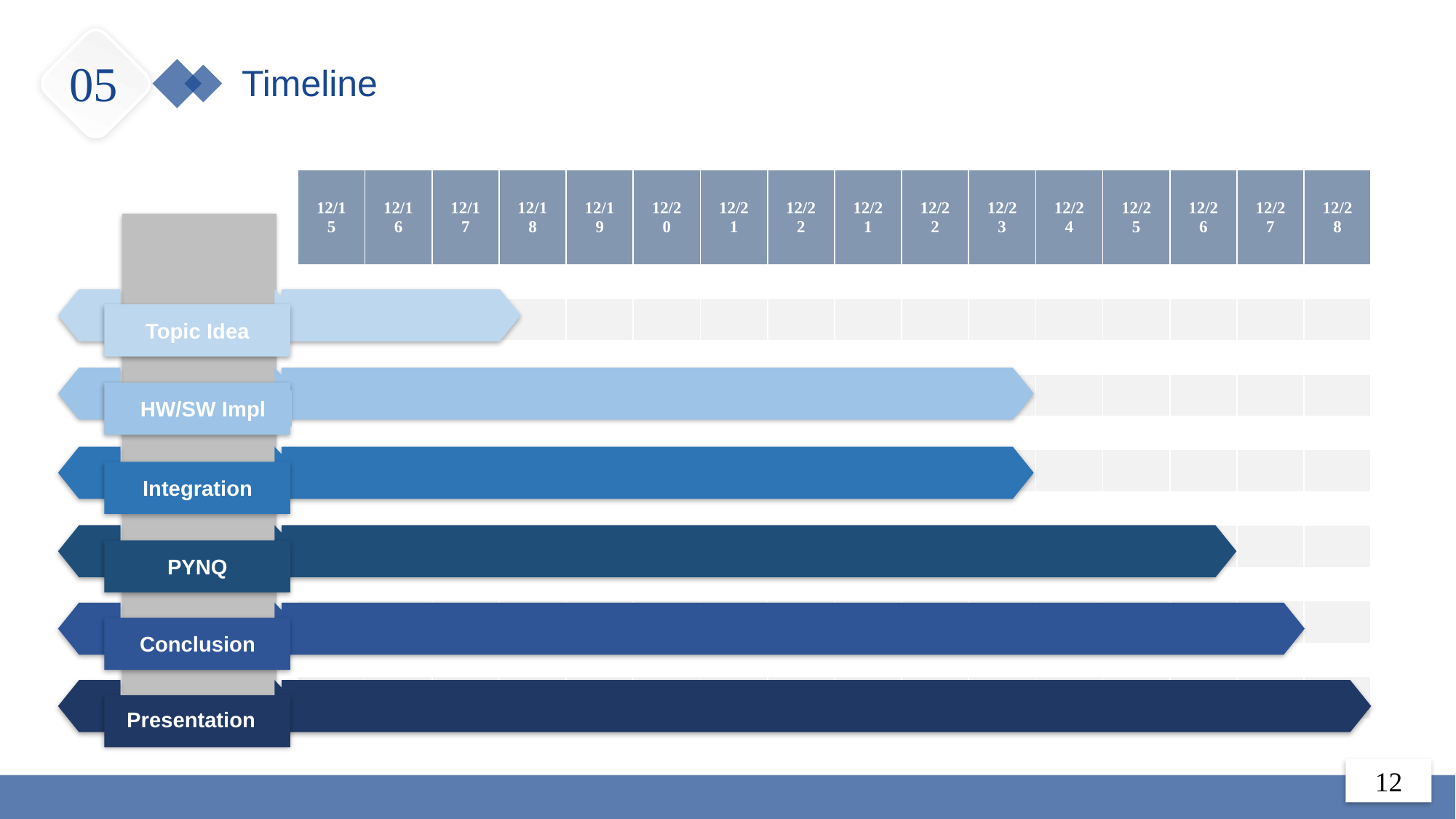

05
Timeline

| 12/15 | 12/16 | 12/17 | 12/18 | 12/19 | 12/20 | 12/21 | 12/22 | 12/21 | 12/22 | 12/23 | 12/24 | 12/25 | 12/26 | 12/27 | 12/28 |
| --- | --- | --- | --- | --- | --- | --- | --- | --- | --- | --- | --- | --- | --- | --- | --- |
|  |  |  |  |  |  |  |  |  |  |  |  |  |  |  |  |
|  |  |  |  |  |  |  |  |  |  |  |  |  |  |  |  |
|  |  |  |  |  |  |  |  |  |  |  |  |  |  |  |  |
|  |  |  |  |  |  |  |  |  |  |  |  |  |  |  |  |
|  |  |  |  |  |  |  |  |  |  |  |  |  |  |  |  |
|  |  |  |  |  |  |  |  |  |  |  |  |  |  |  |  |
|  |  |  |  |  |  |  |  |  |  |  |  |  |  |  |  |
|  |  |  |  |  |  |  |  |  |  |  |  |  |  |  |  |
|  |  |  |  |  |  |  |  |  |  |  |  |  |  |  |  |
|  |  |  |  |  |  |  |  |  |  |  |  |  |  |  |  |
|  |  |  |  |  |  |  |  |  |  |  |  |  |  |  |  |
|  |  |  |  |  |  |  |  |  |  |  |  |  |  |  |  |

Topic Idea

HW/SW Impl

Integration

PYNQ

Conclusion

Presentation

12